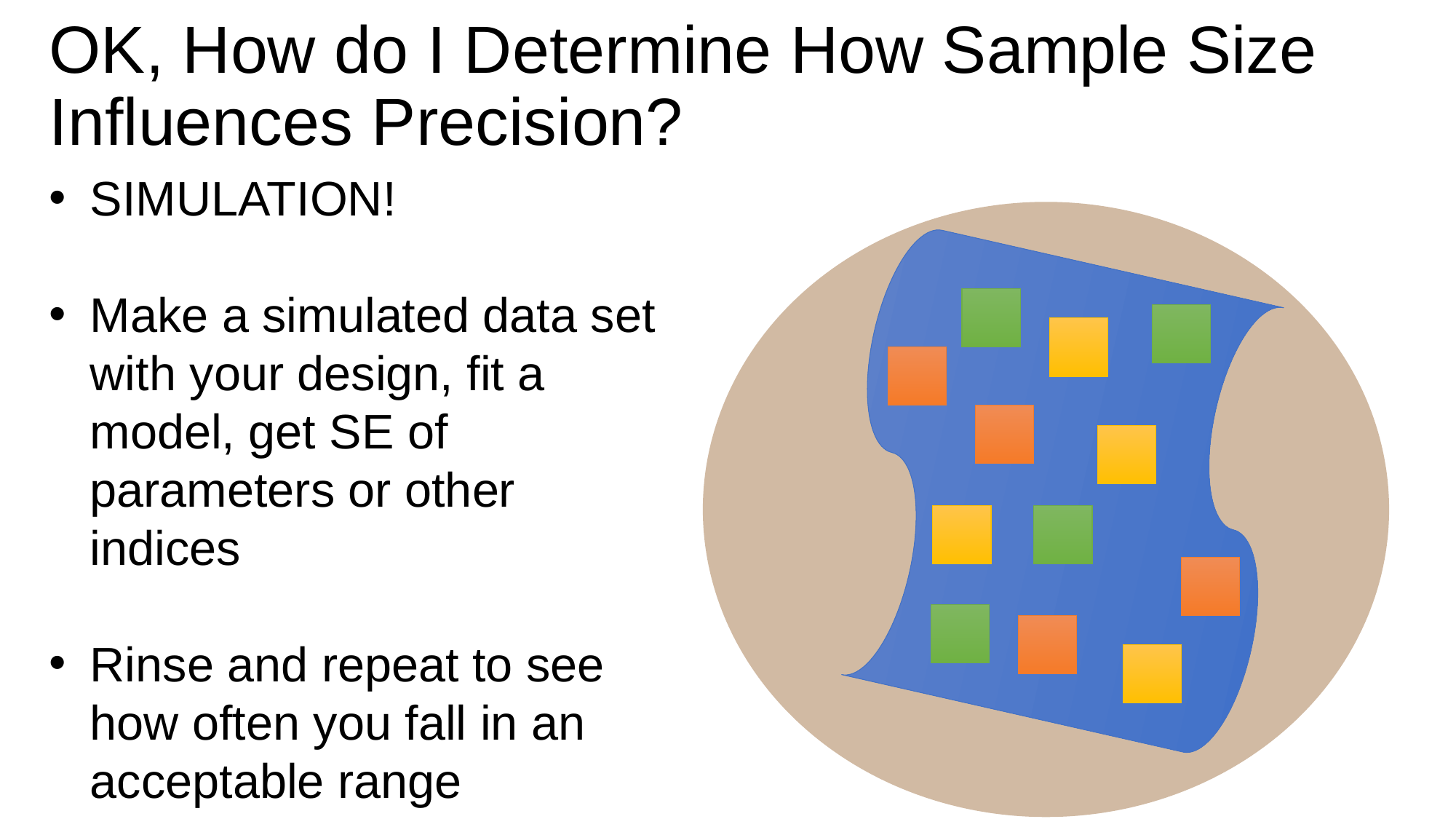

# OK, How do I Determine How Sample Size Influences Precision?
SIMULATION!

Make a simulated data set with your design, fit a model, get SE of parameters or other indices

Rinse and repeat to see how often you fall in an acceptable range